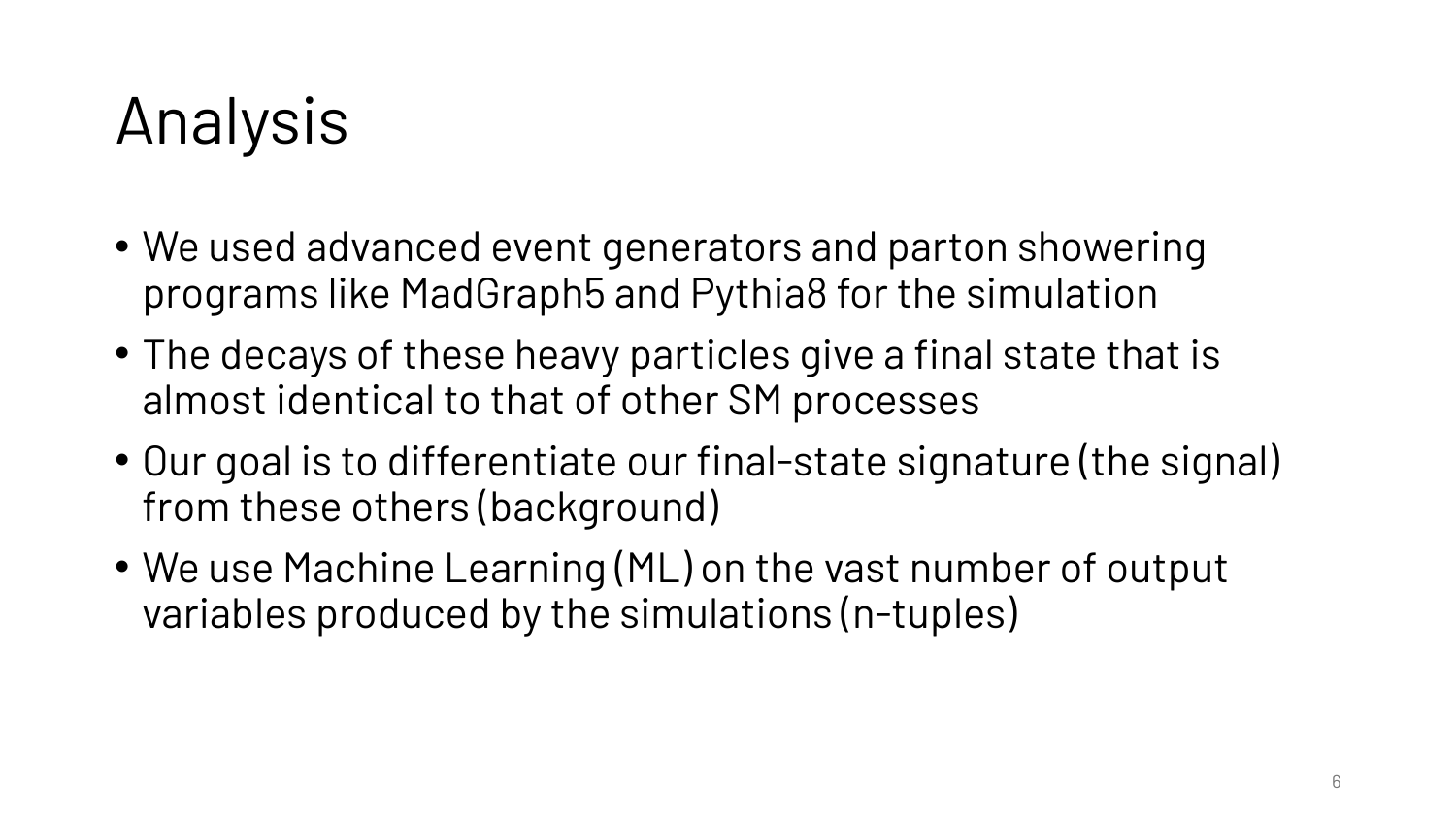

# Analysis
We used advanced event generators and parton showering programs like MadGraph5 and Pythia8 for the simulation
The decays of these heavy particles give a final state that is almost identical to that of other SM processes
Our goal is to differentiate our final-state signature (the signal) from these others (background)
We use Machine Learning (ML) on the vast number of output variables produced by the simulations (n-tuples)
6